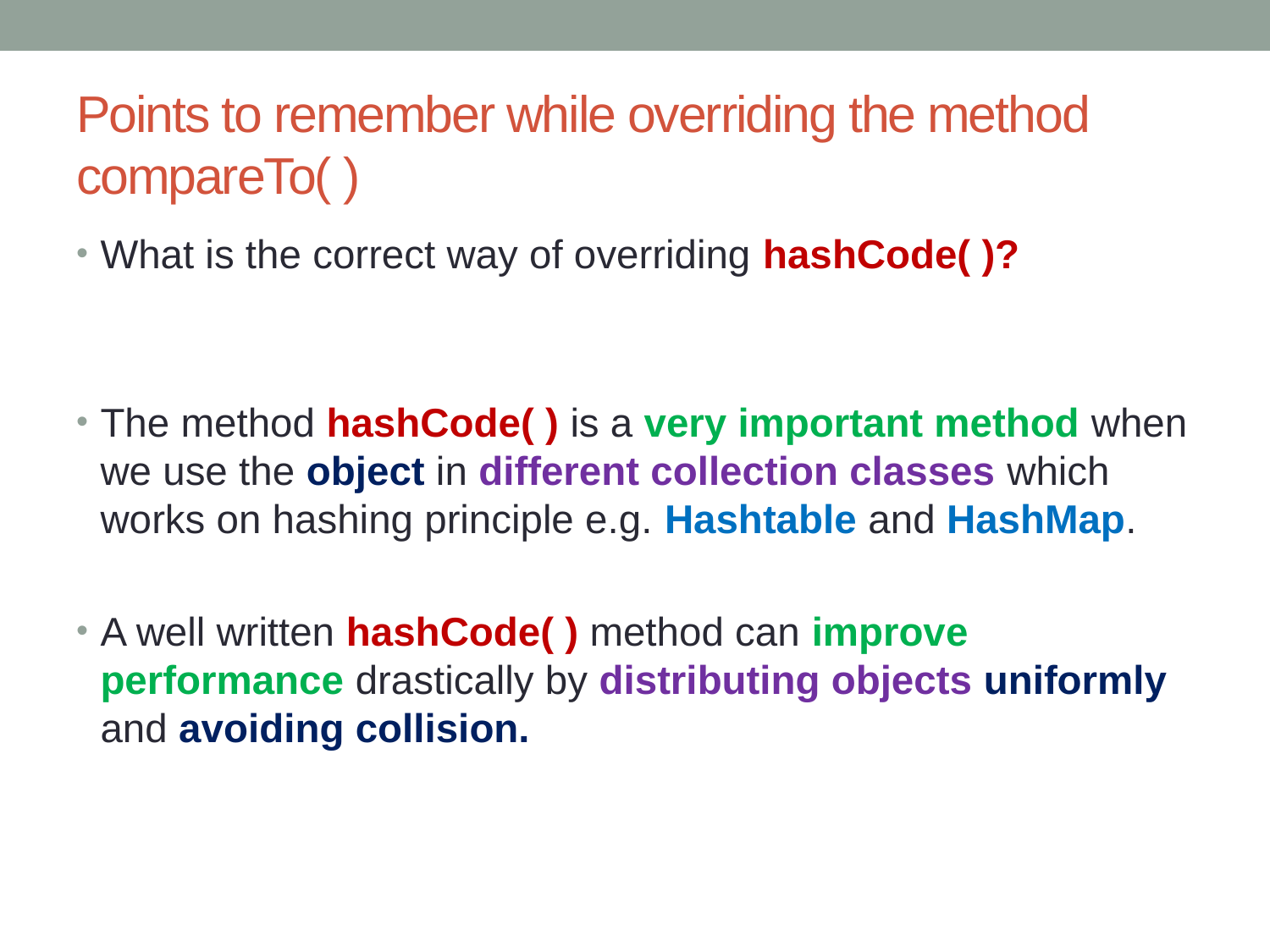

# Points to remember while overriding the method compareTo( )
What is the correct way of overriding hashCode( )?

The method hashCode( ) is a very important method when we use the object in different collection classes which works on hashing principle e.g. Hashtable and HashMap.

A well written hashCode( ) method can improve performance drastically by distributing objects uniformly and avoiding collision.